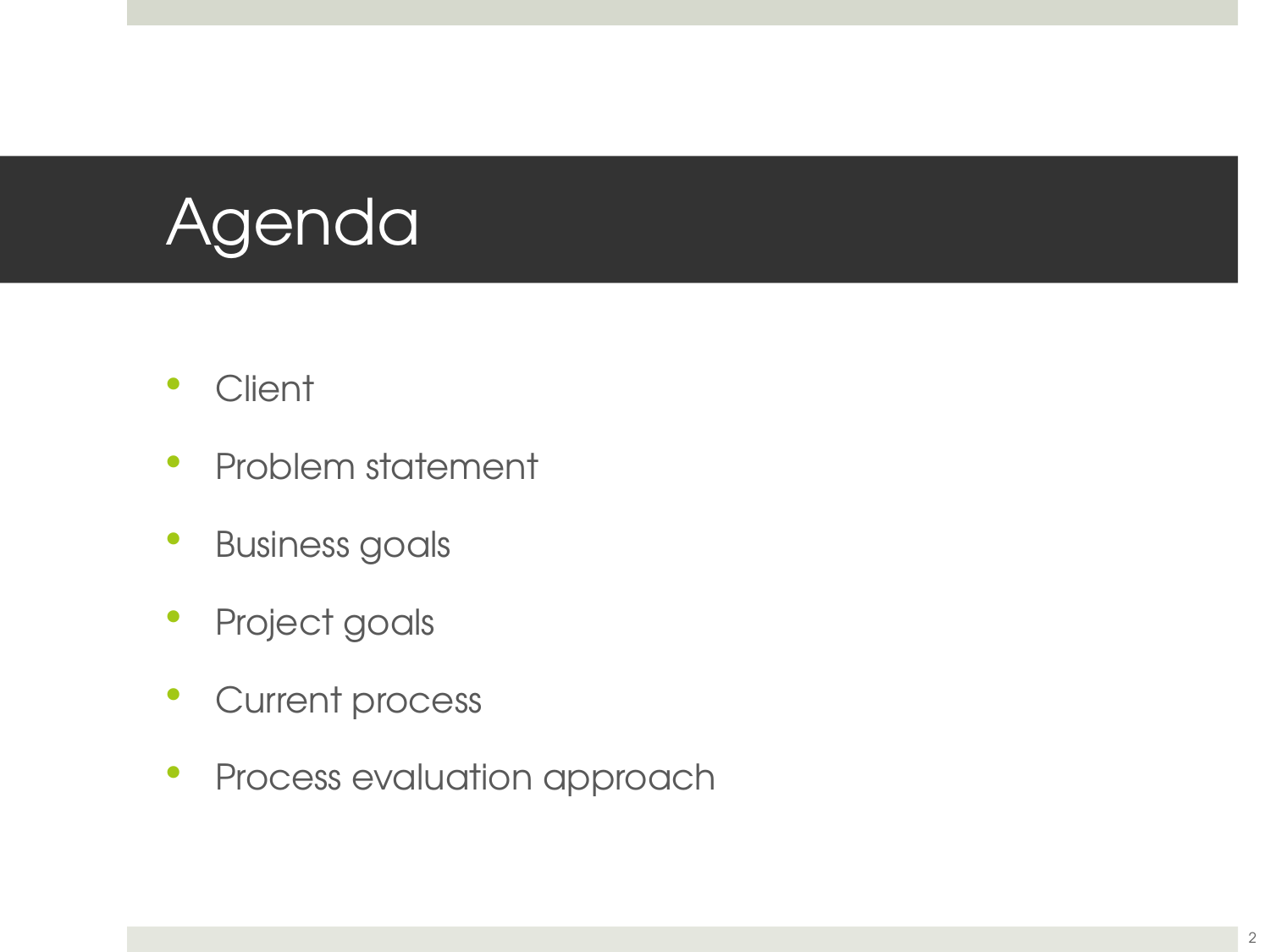

# Agenda
Client
Problem statement
Business goals
Project goals
Current process
Process evaluation approach

2